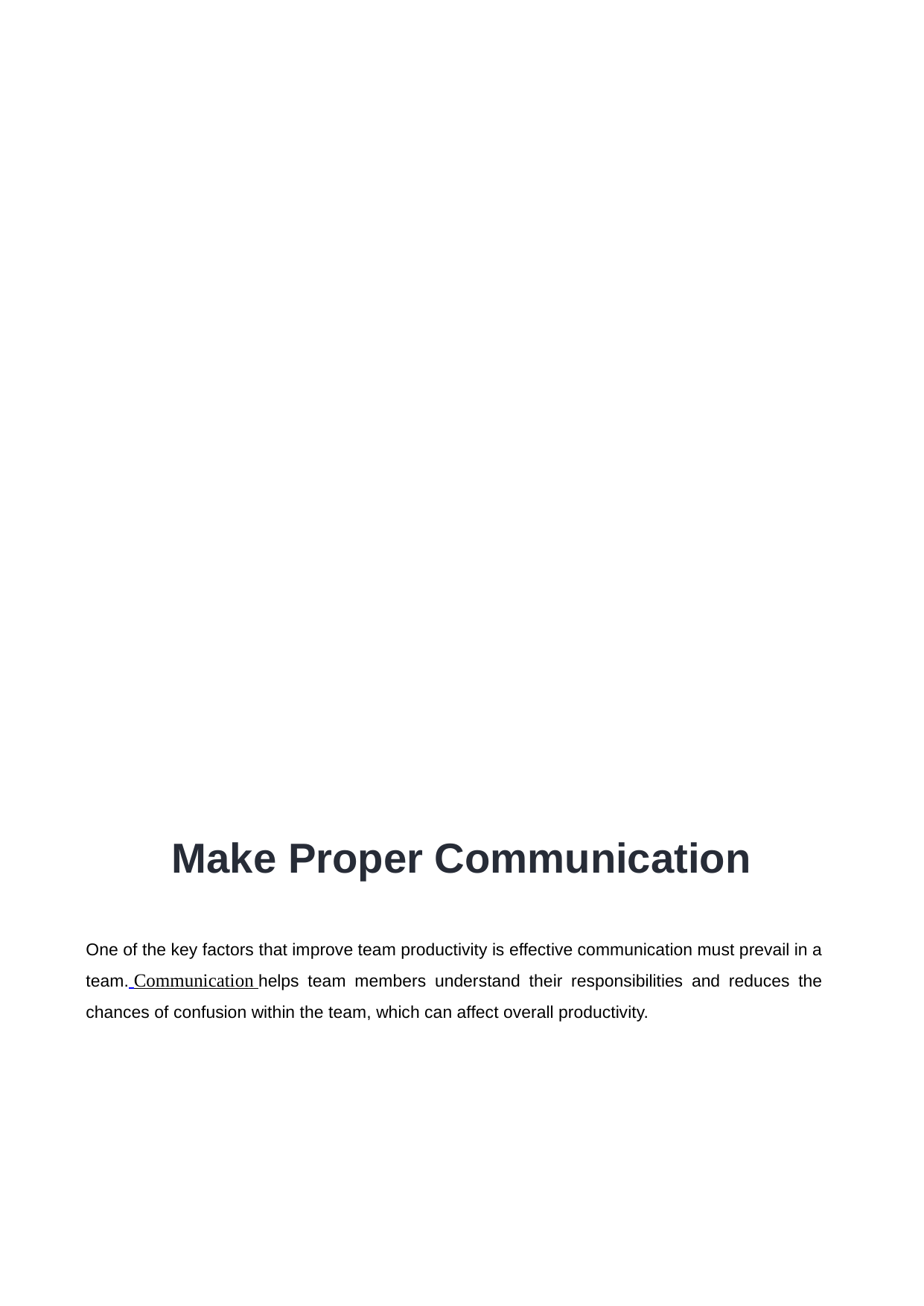

Make Proper Communication
One of the key factors that improve team productivity is effective communication must prevail in a team. Communication helps team members understand their responsibilities and reduces the chances of confusion within the team, which can affect overall productivity.